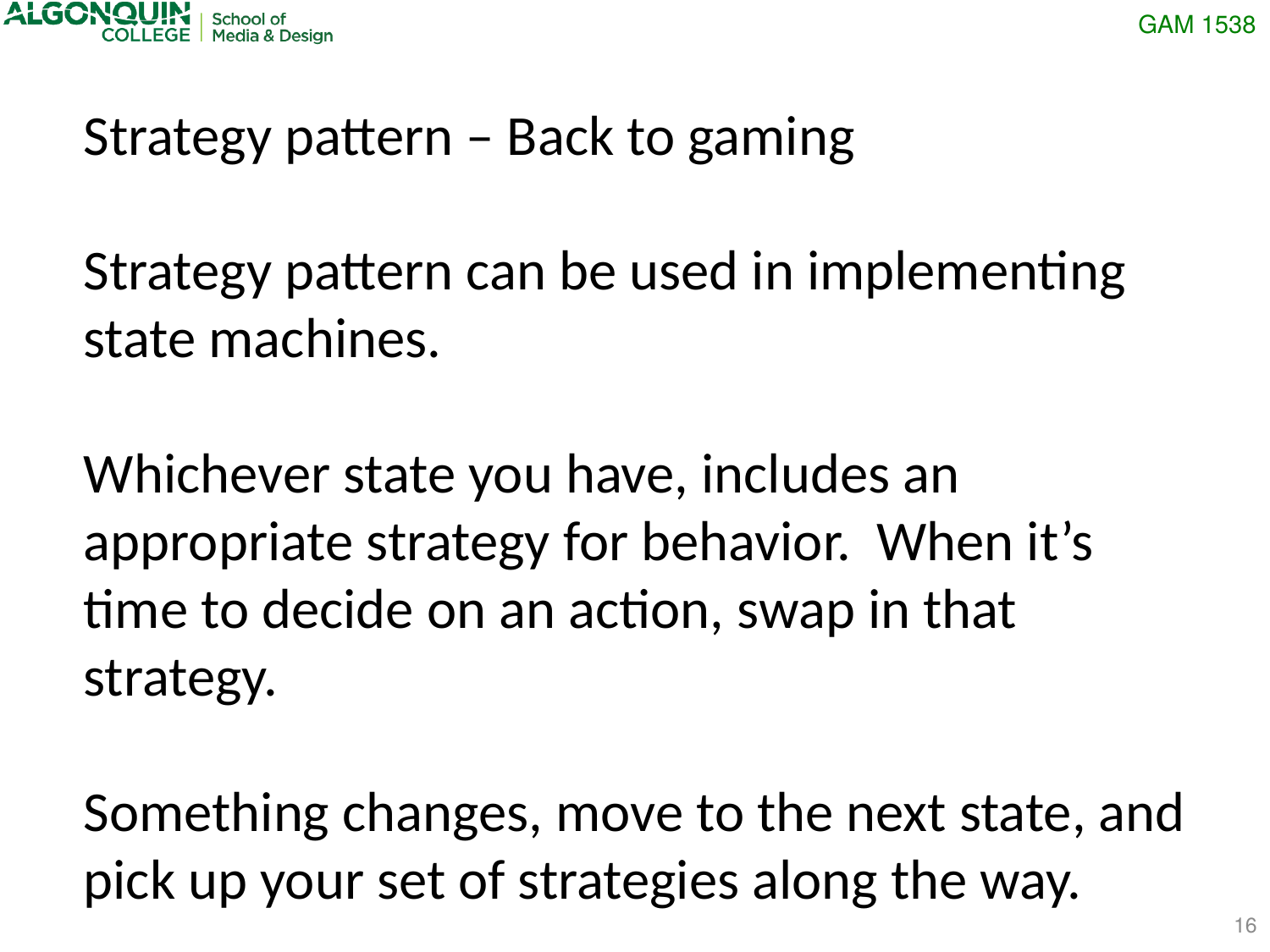

Strategy pattern – Back to gaming

Strategy pattern can be used in implementing state machines.

Whichever state you have, includes an appropriate strategy for behavior.  When it’s time to decide on an action, swap in that strategy.

Something changes, move to the next state, and pick up your set of strategies along the way.
16